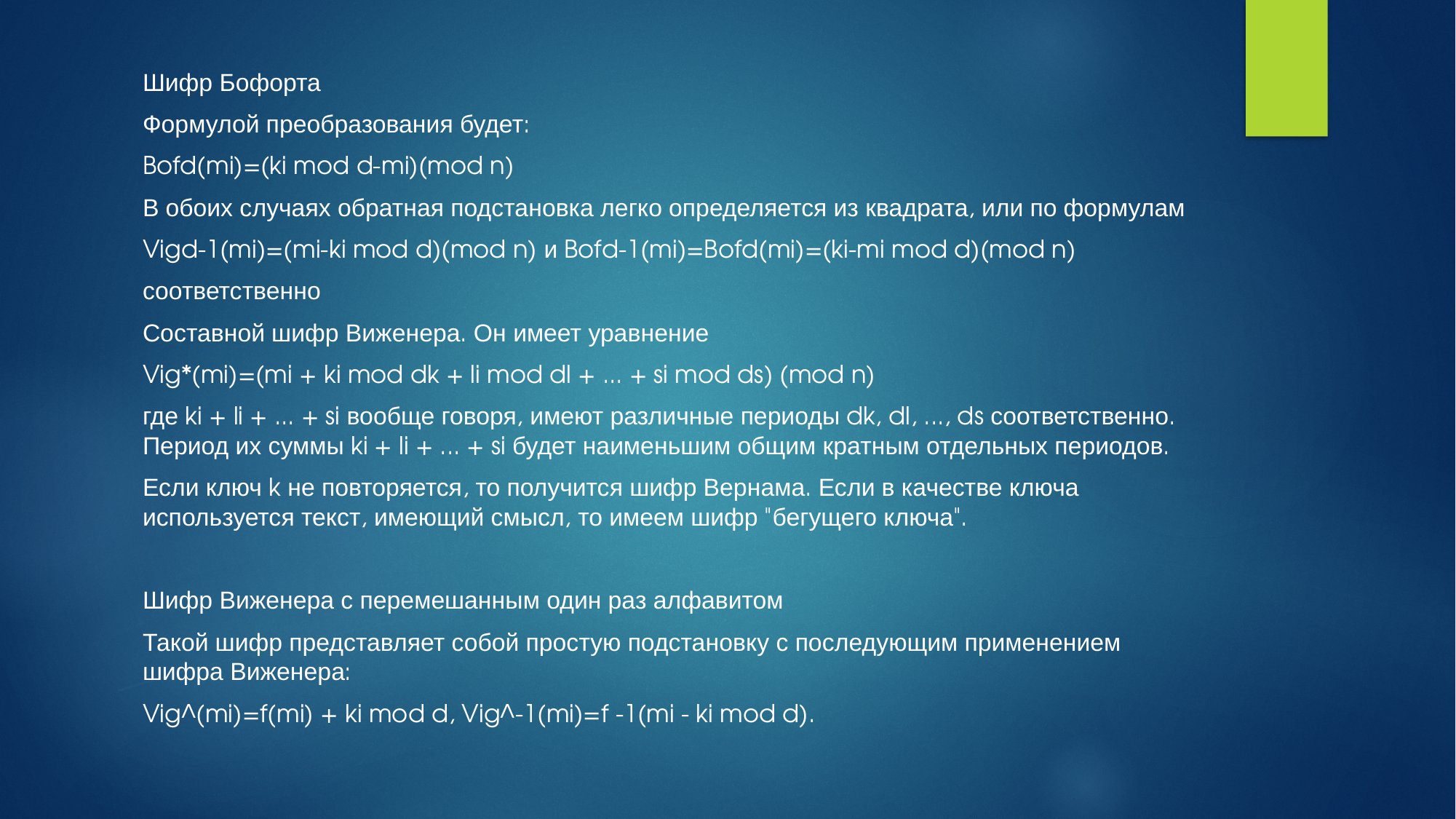

Шифр Бофорта
Формулой преобразования будет:
Bofd(mi)=(ki mod d-mi)(mod n)
В обоих случаях обратная подстановка легко определяется из квадрата, или по формулам
Vigd-1(mi)=(mi-ki mod d)(mod n) и Bofd-1(mi)=Bofd(mi)=(ki-mi mod d)(mod n)
соответственно
Составной шифр Виженера. Он имеет уравнение
Vig*(mi)=(mi + ki mod dk + li mod dl + ... + si mod ds) (mod n)
где ki + li + ... + si вообще говоря, имеют различные периоды dk, dl, ..., ds соответственно. Период их суммы ki + li + ... + si будет наименьшим общим кратным отдельных периодов.
Если ключ k не повторяется, то получится шифр Вернама. Если в качестве ключа используется текст, имеющий смысл, то имеем шифр "бегущего ключа".

Шифр Виженера с перемешанным один раз алфавитом
Такой шифр представляет собой простую подстановку с последующим применением шифра Виженера:
Vig^(mi)=f(mi) + ki mod d, Vig^-1(mi)=f -1(mi - ki mod d).